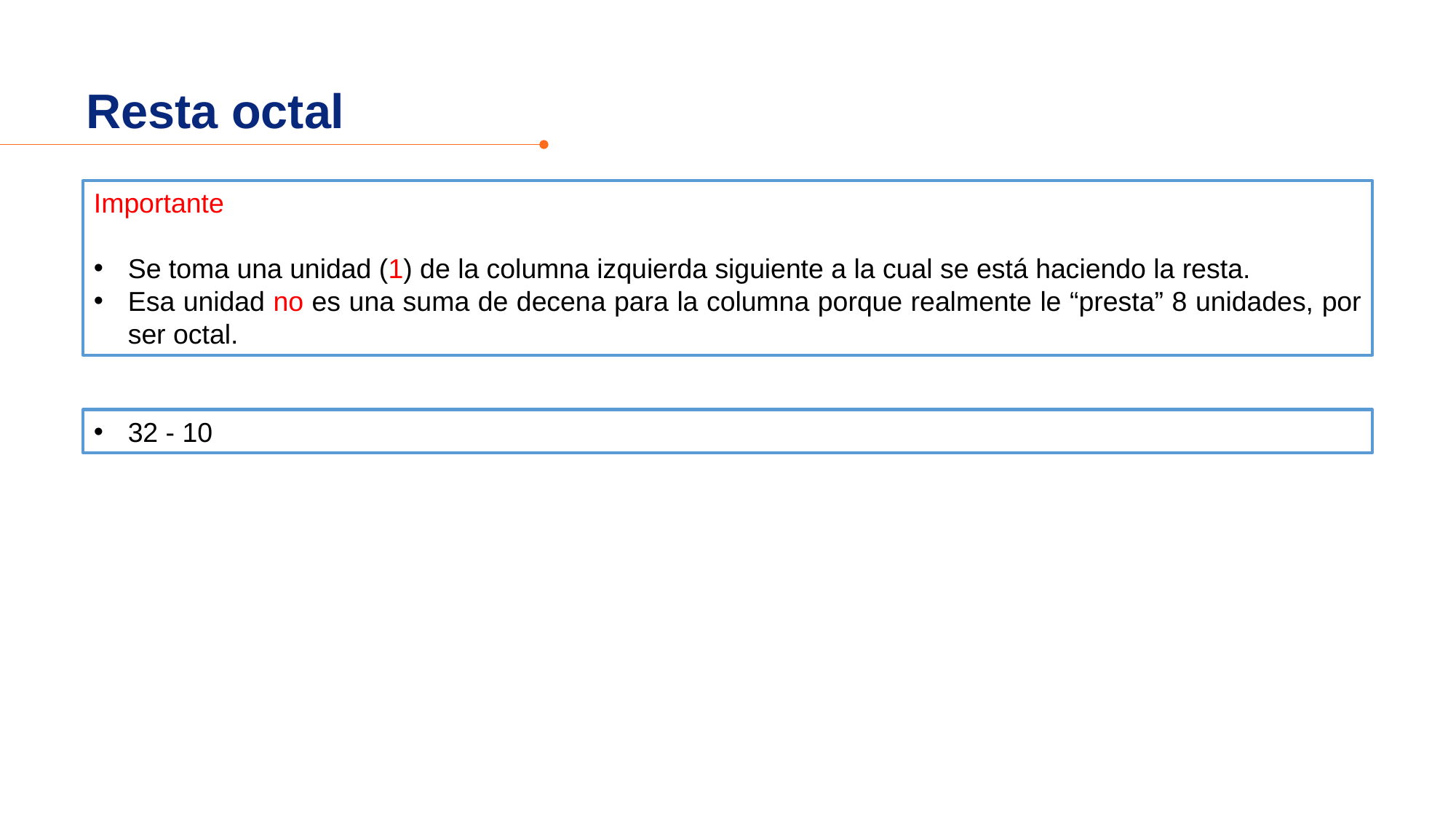

Resta octal
Importante

Se toma una unidad (1) de la columna izquierda siguiente a la cual se está haciendo la resta.
Esa unidad no es una suma de decena para la columna porque realmente le “presta” 8 unidades, por ser octal.
32 - 10